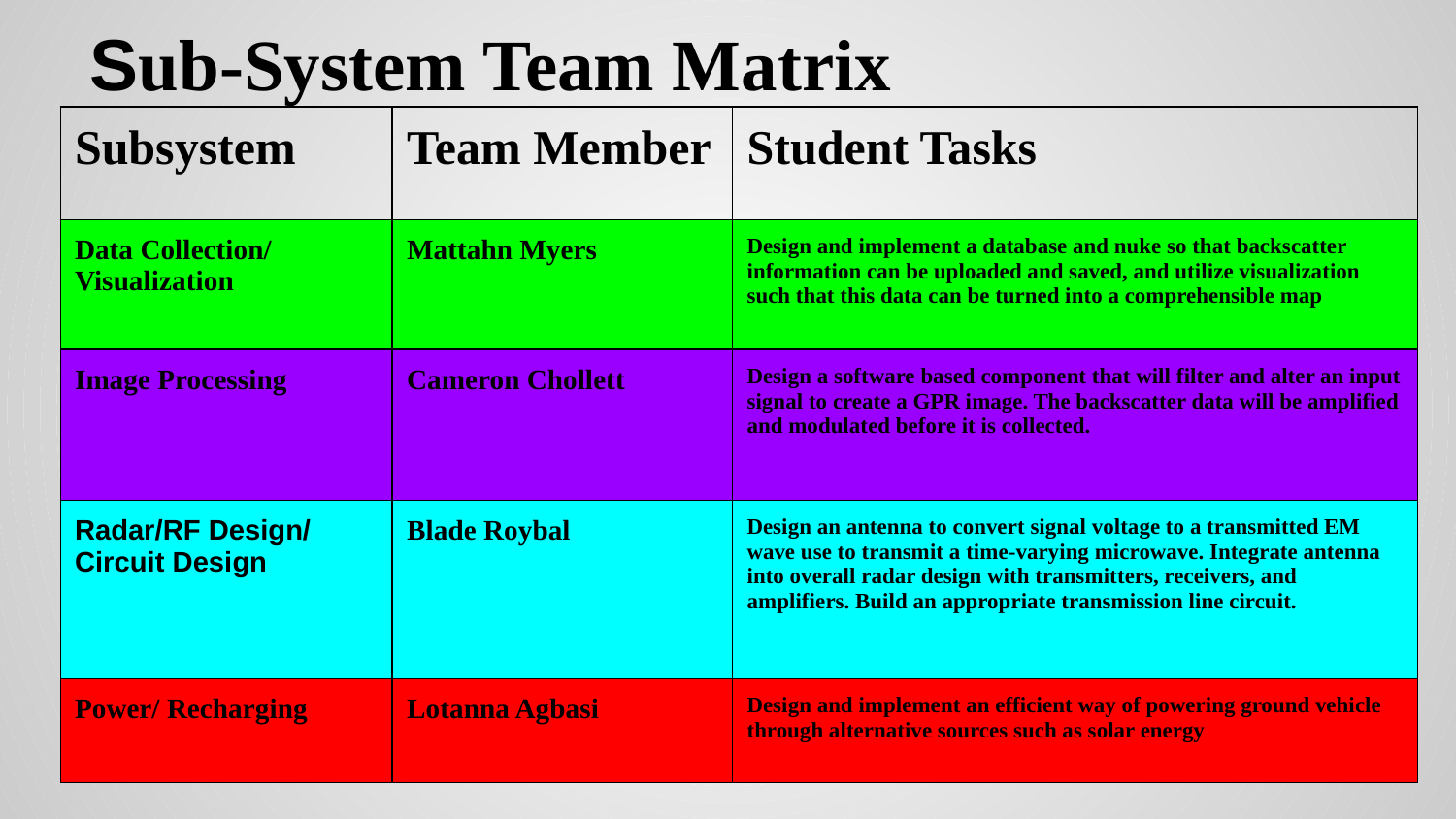

# Sub-System Team Matrix
| Subsystem | Team Member | Student Tasks |
| --- | --- | --- |
| Data Collection/ Visualization | Mattahn Myers | Design and implement a database and nuke so that backscatter information can be uploaded and saved, and utilize visualization such that this data can be turned into a comprehensible map |
| Image Processing | Cameron Chollett | Design a software based component that will filter and alter an input signal to create a GPR image. The backscatter data will be amplified and modulated before it is collected. |
| Radar/RF Design/ Circuit Design | Blade Roybal | Design an antenna to convert signal voltage to a transmitted EM wave use to transmit a time-varying microwave. Integrate antenna into overall radar design with transmitters, receivers, and amplifiers. Build an appropriate transmission line circuit. |
| Power/ Recharging | Lotanna Agbasi | Design and implement an efficient way of powering ground vehicle through alternative sources such as solar energy |